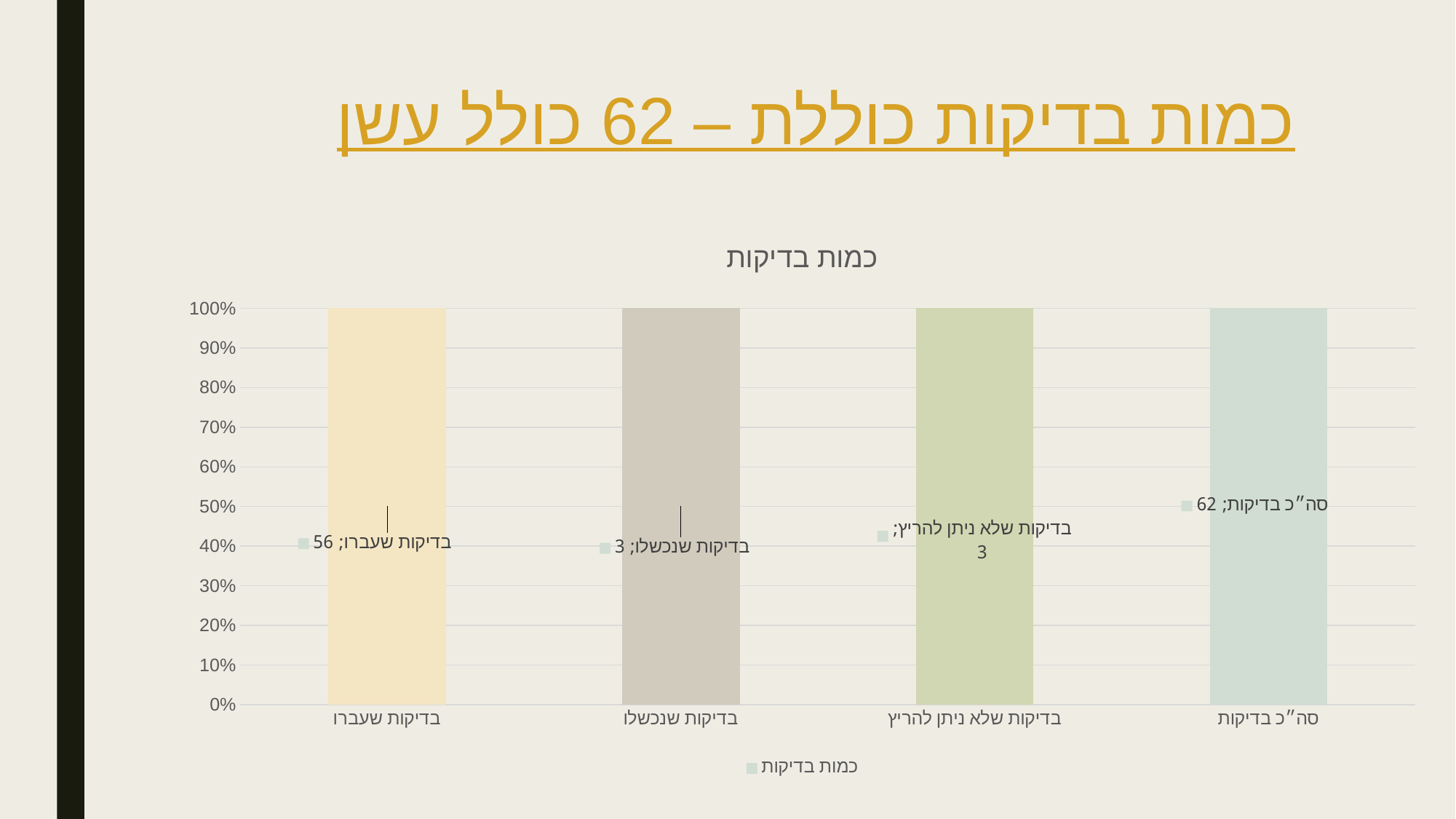

# כמות בדיקות כוללת – 62 כולל עשן

### Chart:

| Category | כמות בדיקות |
|---|---|
| בדיקות שעברו | 56.0 |
| בדיקות שנכשלו | 3.0 |
| בדיקות שלא ניתן להריץ | 3.0 |
| סה״כ בדיקות | 62.0 |